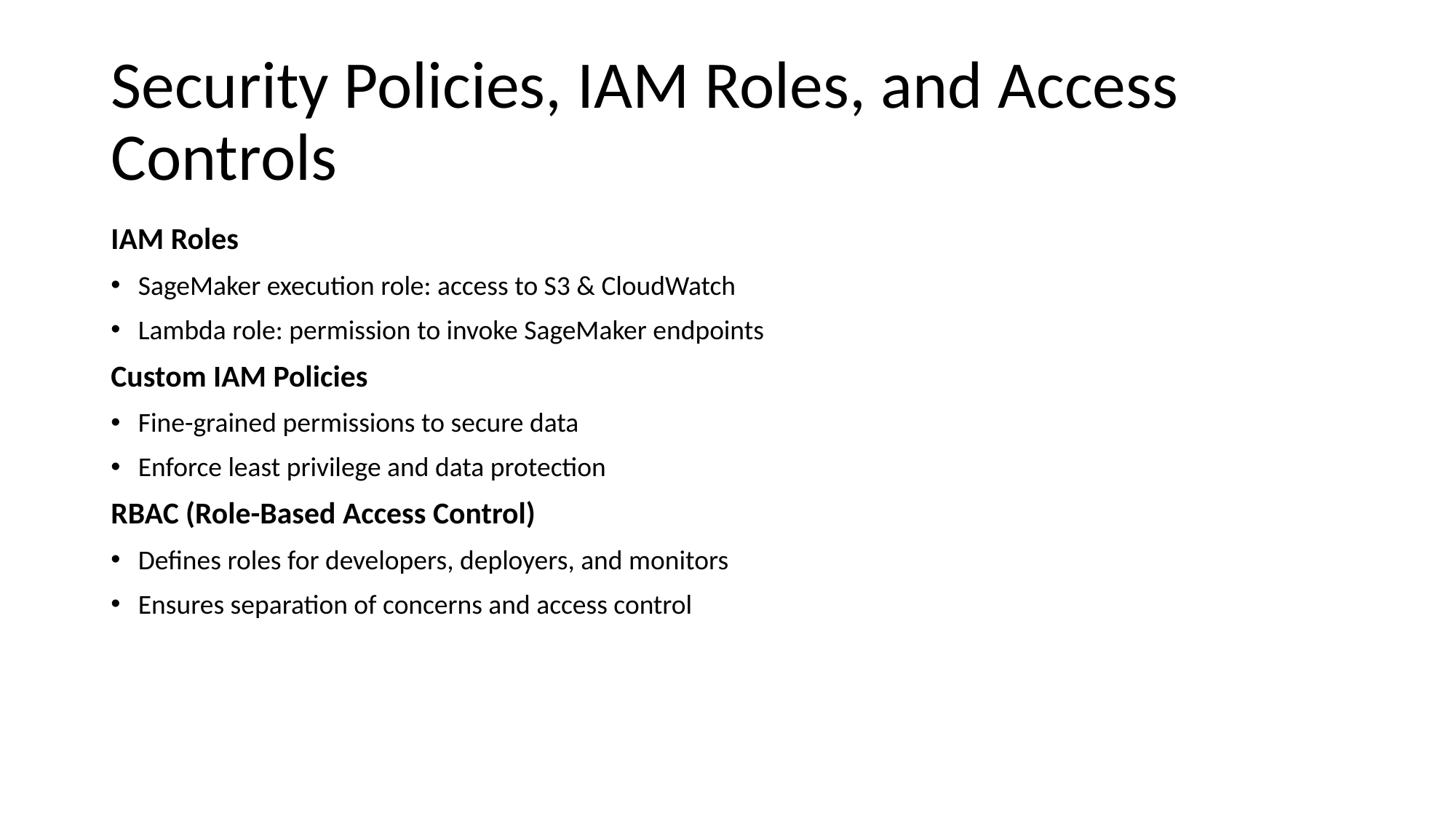

# Security Policies, IAM Roles, and Access Controls
IAM Roles
SageMaker execution role: access to S3 & CloudWatch
Lambda role: permission to invoke SageMaker endpoints
Custom IAM Policies
Fine-grained permissions to secure data
Enforce least privilege and data protection
RBAC (Role-Based Access Control)
Defines roles for developers, deployers, and monitors
Ensures separation of concerns and access control